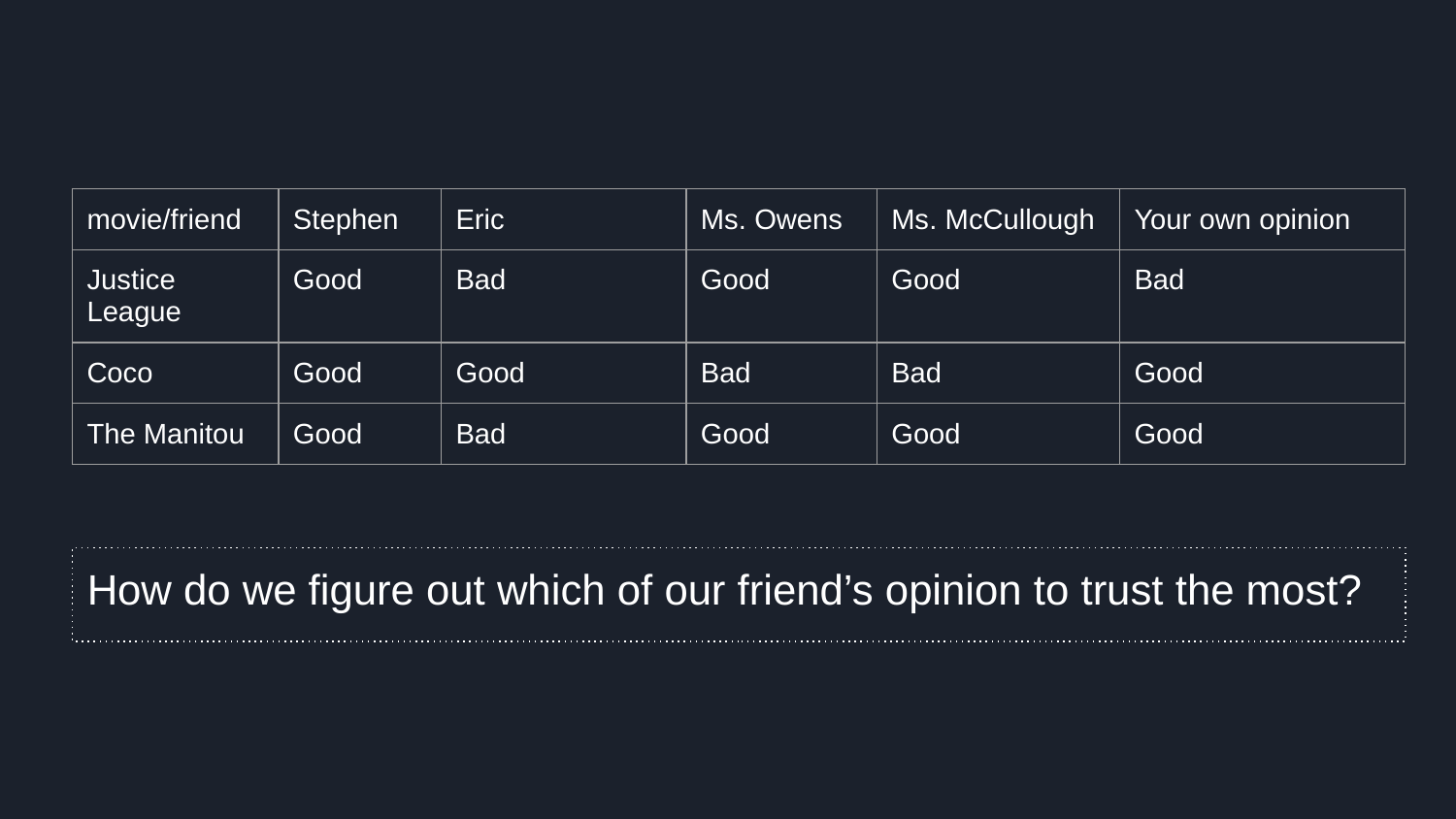

| movie/friend | Stephen | Eric | Ms. Owens | Ms. McCullough | Your own opinion |
| --- | --- | --- | --- | --- | --- |
| Justice League | Good | Bad | Good | Good | Bad |
| Coco | Good | Good | Bad | Bad | Good |
| The Manitou | Good | Bad | Good | Good | Good |
How do we figure out which of our friend’s opinion to trust the most?